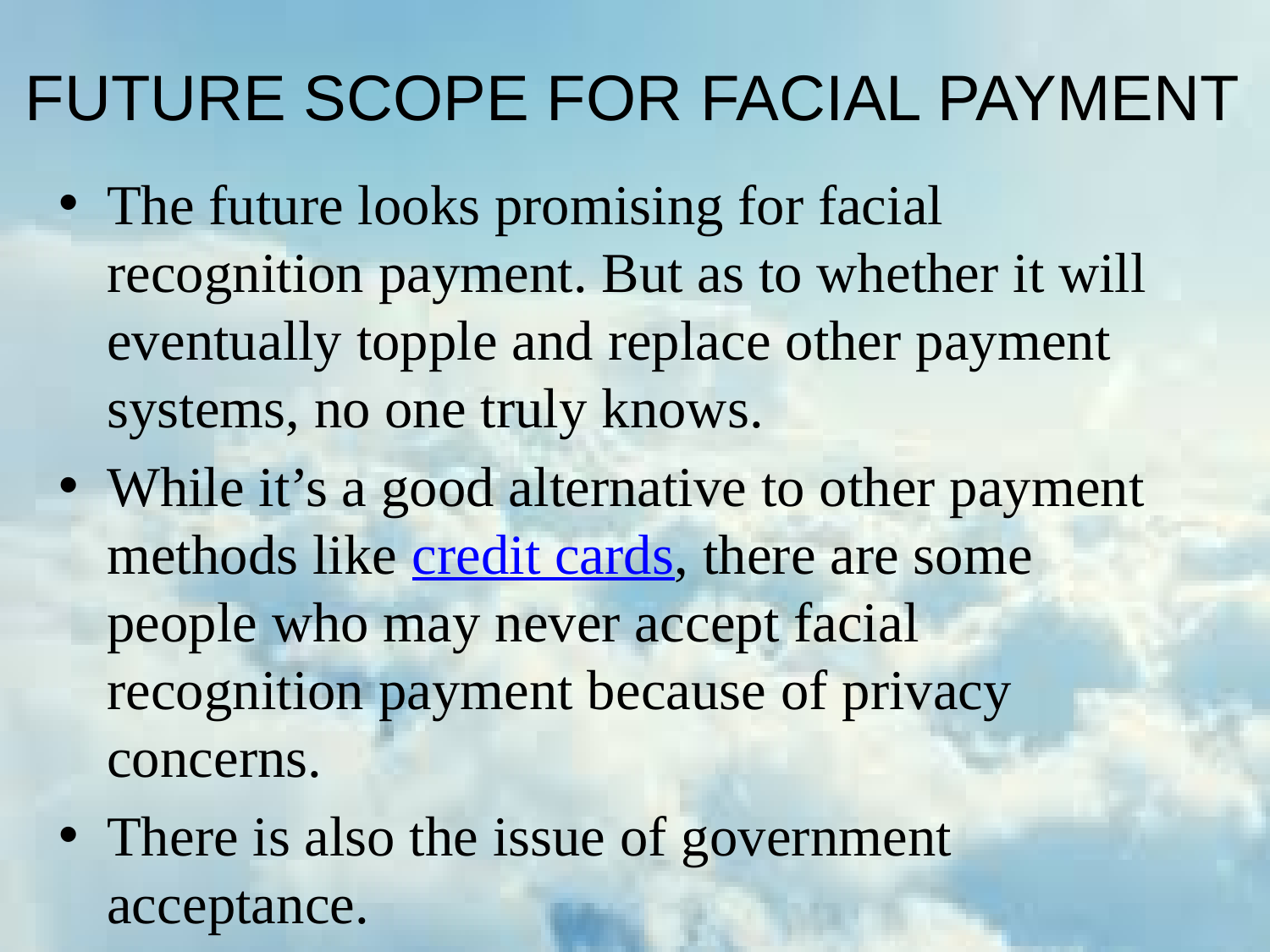

# FUTURE SCOPE FOR FACIAL PAYMENT
The future looks promising for facial recognition payment. But as to whether it will eventually topple and replace other payment systems, no one truly knows.
While it’s a good alternative to other payment methods like credit cards, there are some people who may never accept facial recognition payment because of privacy concerns.
There is also the issue of government acceptance.